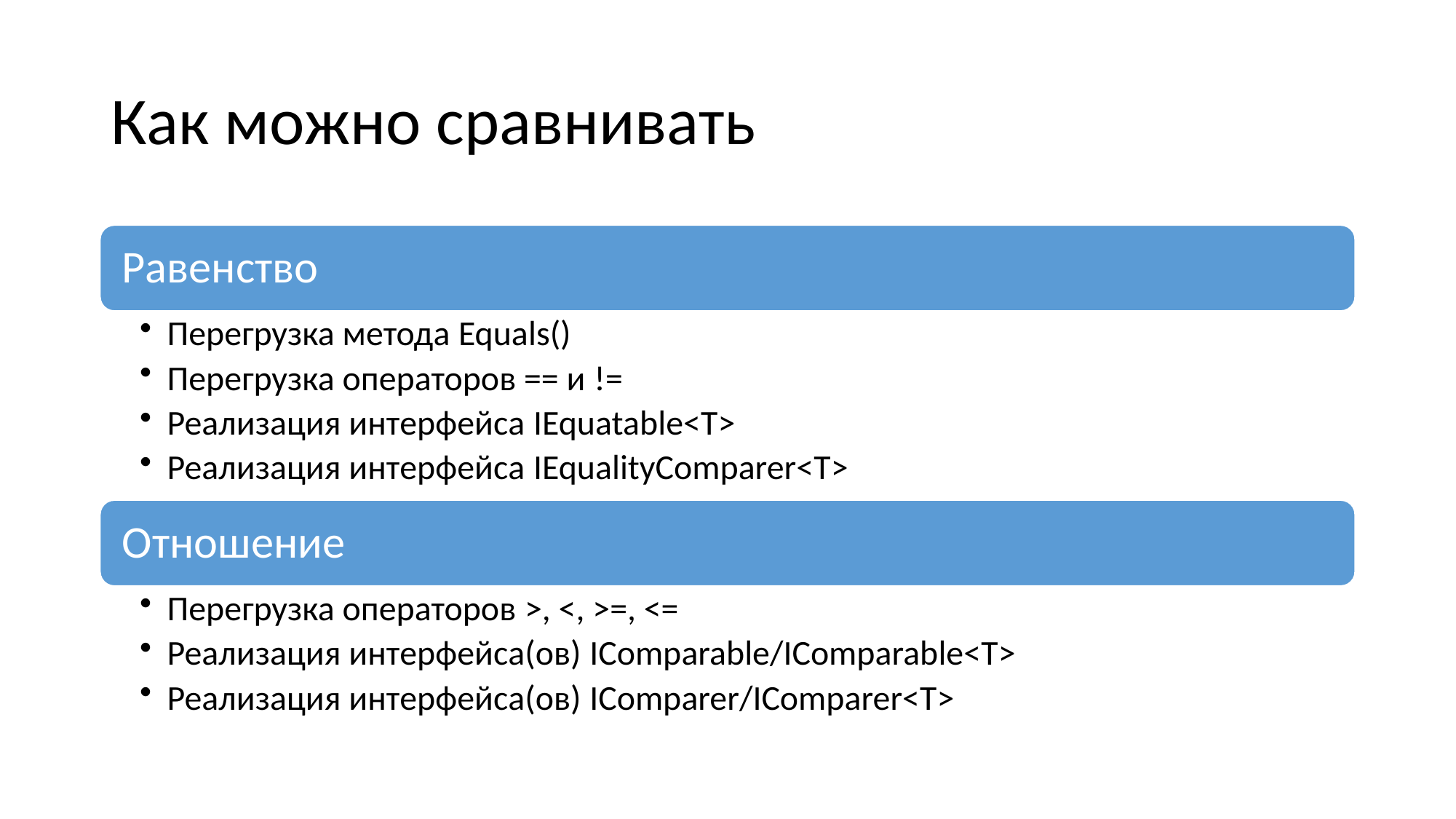

# Как можно сравнивать
Равенство
Перегрузка метода Equals()
Перегрузка операторов == и !=
Реализация интерфейса IEquatable<T>
Реализация интерфейса IEqualityComparer<T>
Отношение
Перегрузка операторов >, <, >=, <=
Реализация интерфейса(ов) IComparable/IComparable<T>
Реализация интерфейса(ов) IComparer/IComparer<T>